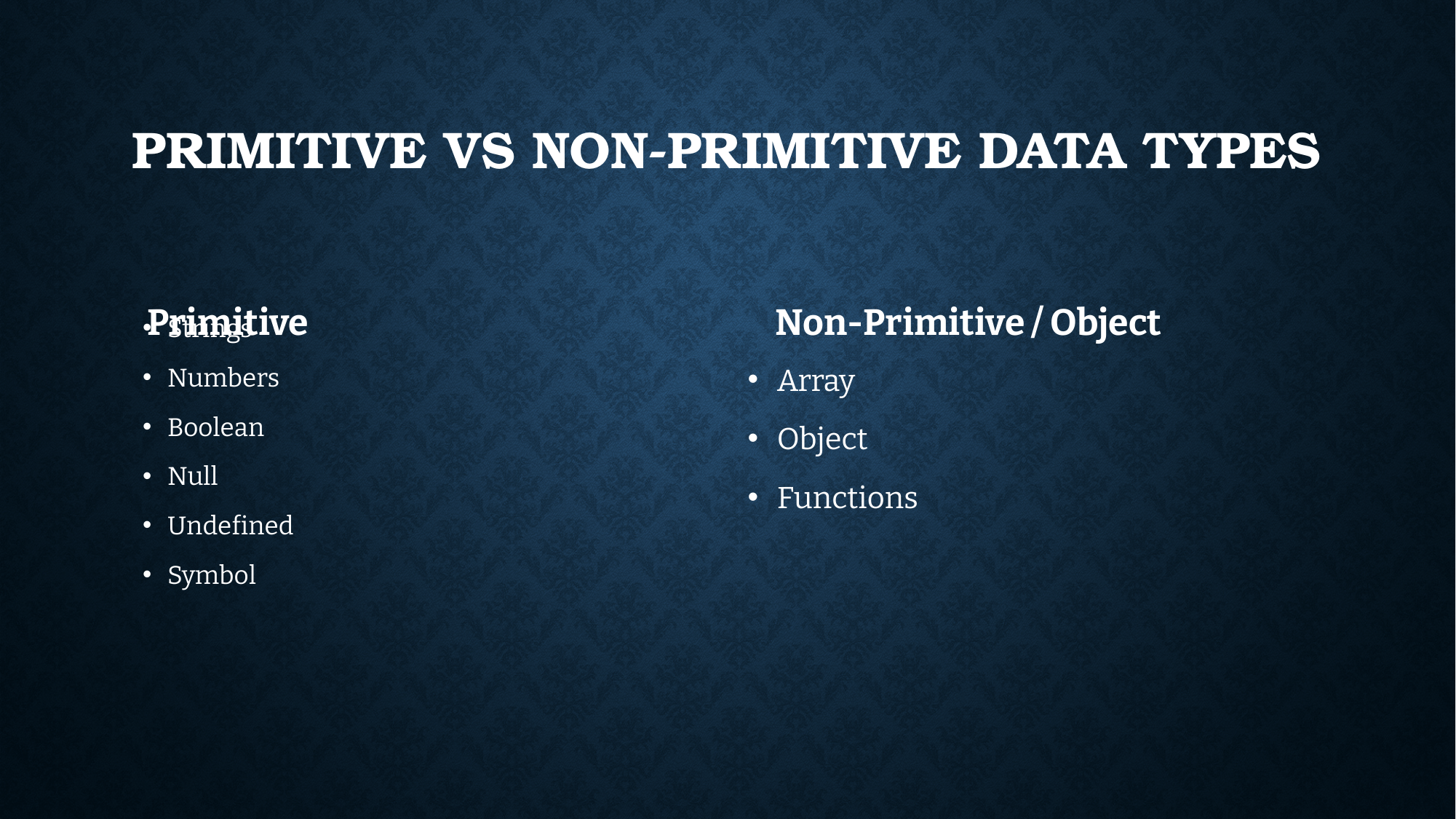

# Primitive vs Non-Primitive Data Types
Primitive
Non-Primitive / Object
Strings
Numbers
Boolean
Null
Undefined
Symbol
Array
Object
Functions